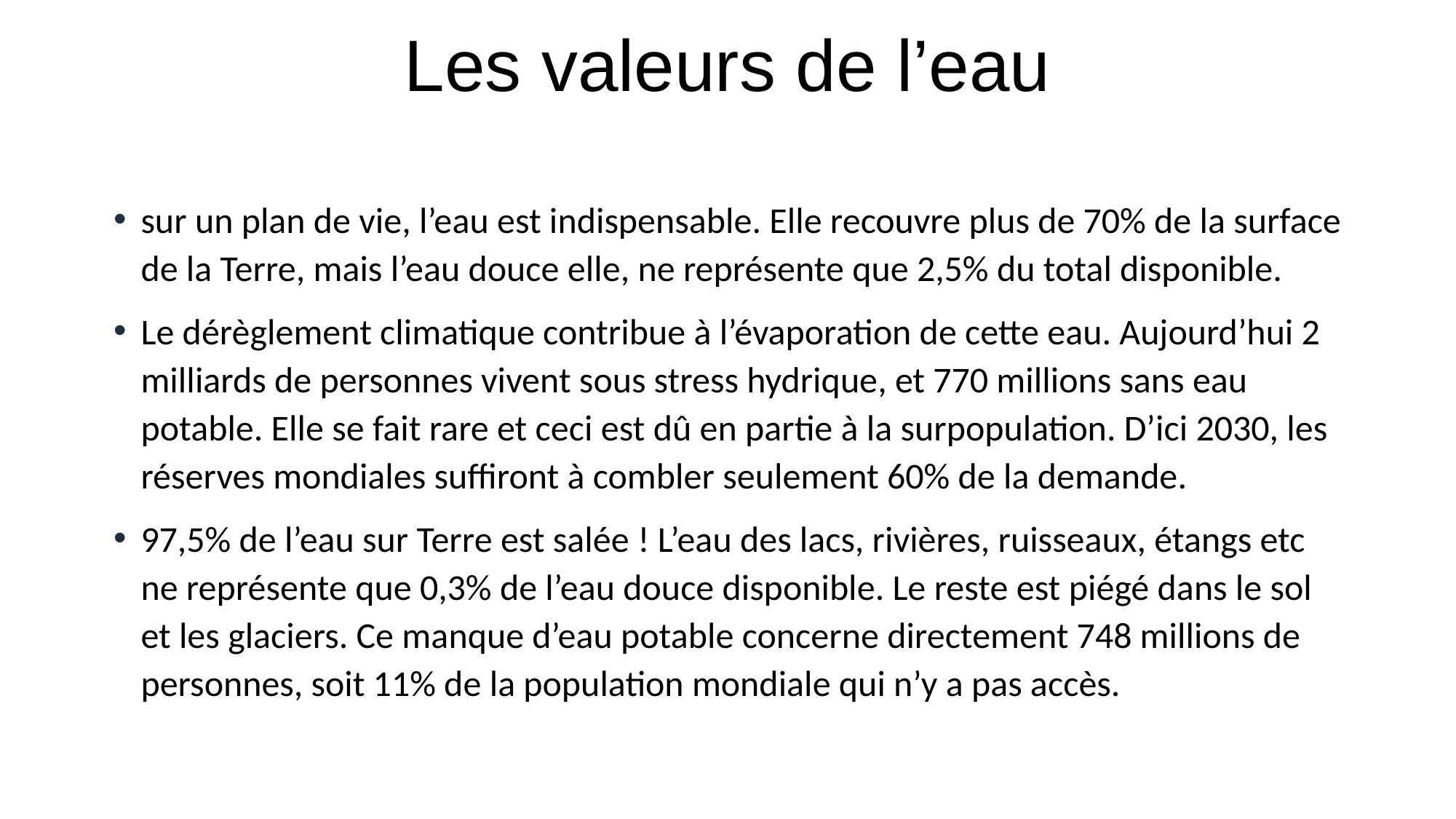

# Les valeurs de l’eau
sur un plan de vie, l’eau est indispensable. Elle recouvre plus de 70% de la surface de la Terre, mais l’eau douce elle, ne représente que 2,5% du total disponible.
Le dérèglement climatique contribue à l’évaporation de cette eau. Aujourd’hui 2 milliards de personnes vivent sous stress hydrique, et 770 millions sans eau potable. Elle se fait rare et ceci est dû en partie à la surpopulation. D’ici 2030, les réserves mondiales suffiront à combler seulement 60% de la demande.
97,5% de l’eau sur Terre est salée ! L’eau des lacs, rivières, ruisseaux, étangs etc ne représente que 0,3% de l’eau douce disponible. Le reste est piégé dans le sol et les glaciers. Ce manque d’eau potable concerne directement 748 millions de personnes, soit 11% de la population mondiale qui n’y a pas accès.